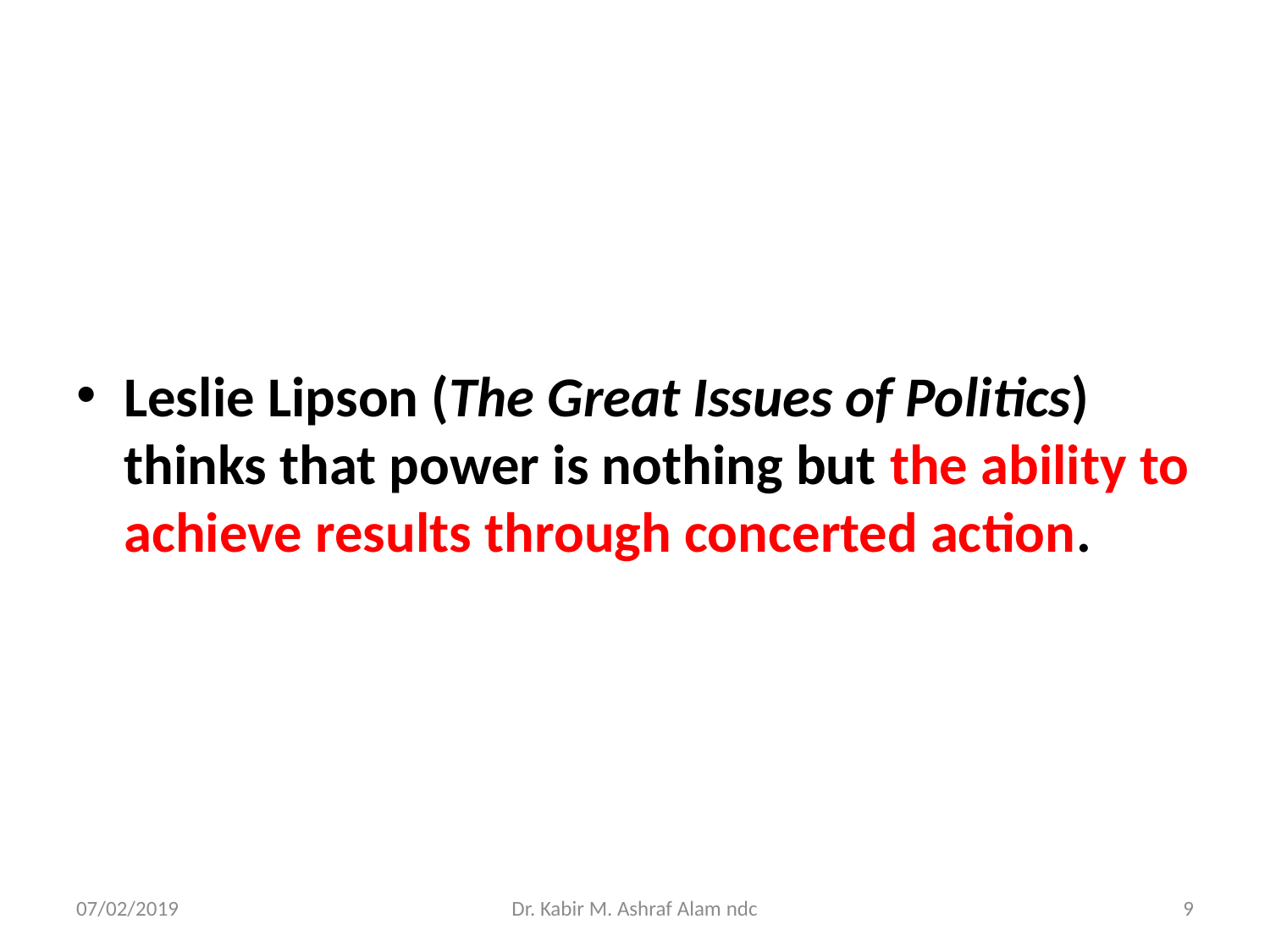

#

Leslie Lipson (The Great Issues of Politics) thinks that power is nothing but the ability to achieve results through concerted action.
07/02/2019
Dr. Kabir M. Ashraf Alam ndc
9